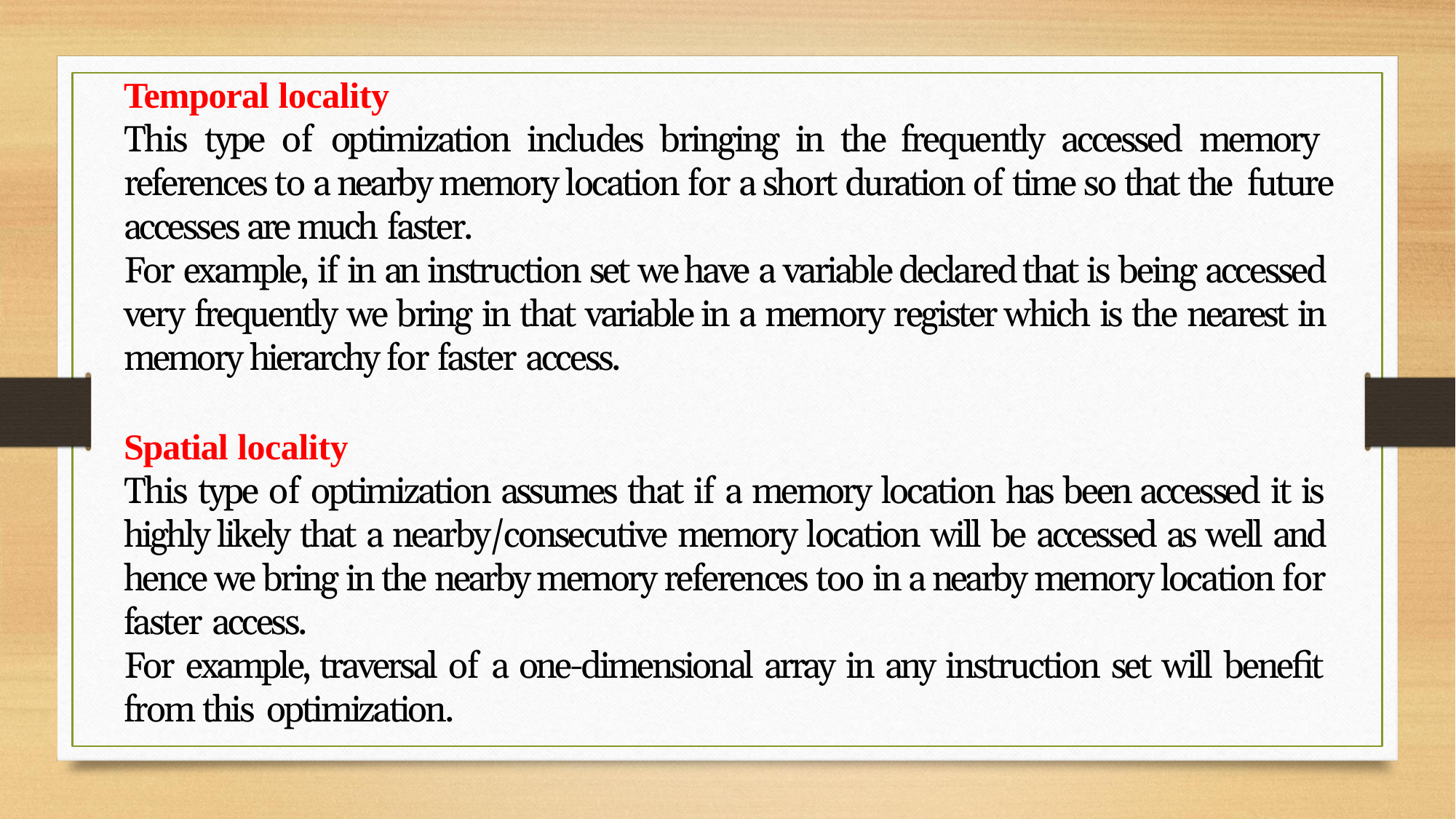

Temporal locality
This type of optimization includes bringing in the frequently accessed memory  references to a nearby memory location for a short duration of time so that the  future accesses are much faster.
For example, if in an instruction set we have a variable declared that is being accessed  very frequently we bring in that variable in a memory register which is the nearest in  memory hierarchy for faster access.

Spatial locality
This type of optimization assumes that if a memory location has been accessed it is  highly likely that a nearby/consecutive memory location will be accessed as well and  hence we bring in the nearby memory references too in a nearby memory location for  faster access.
For example, traversal of a one-dimensional array in any instruction set will benefit  from this optimization.